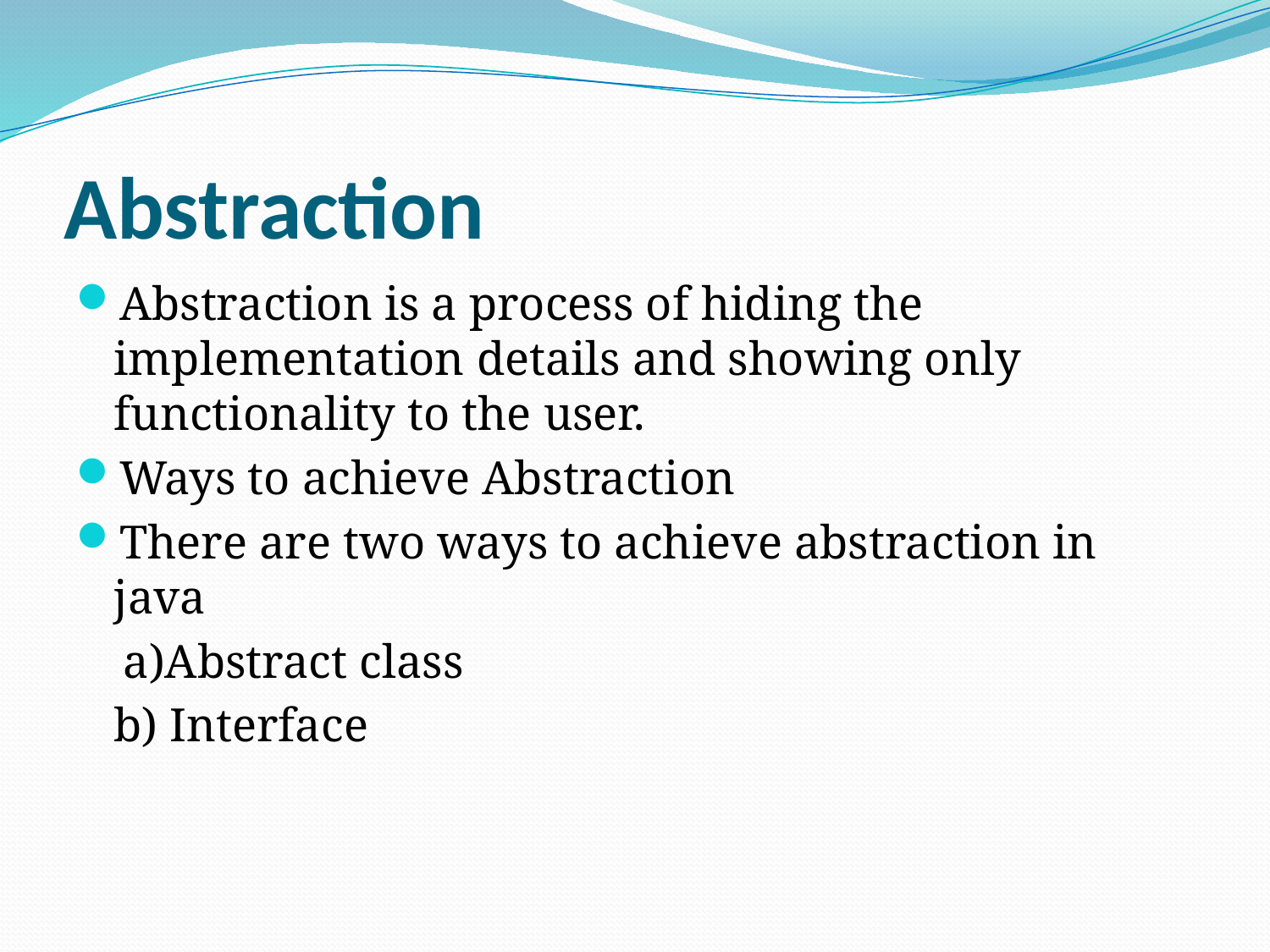

# Abstraction
Abstraction is a process of hiding the implementation details and showing only functionality to the user.
Ways to achieve Abstraction
There are two ways to achieve abstraction in java
    a)Abstract class
	b) Interface